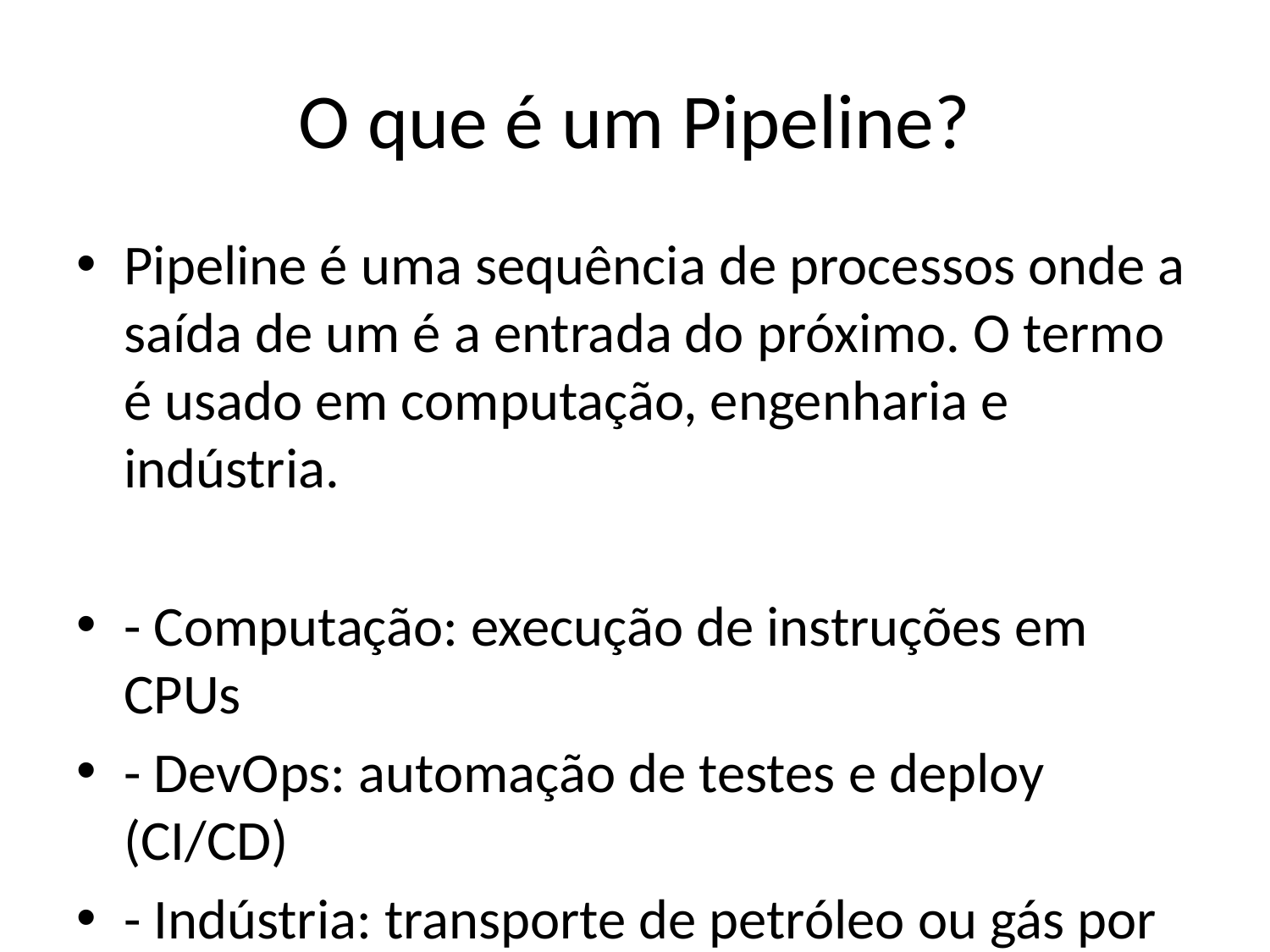

# O que é um Pipeline?
Pipeline é uma sequência de processos onde a saída de um é a entrada do próximo. O termo é usado em computação, engenharia e indústria.

- Computação: execução de instruções em CPUs
- DevOps: automação de testes e deploy (CI/CD)
- Indústria: transporte de petróleo ou gás por dutos